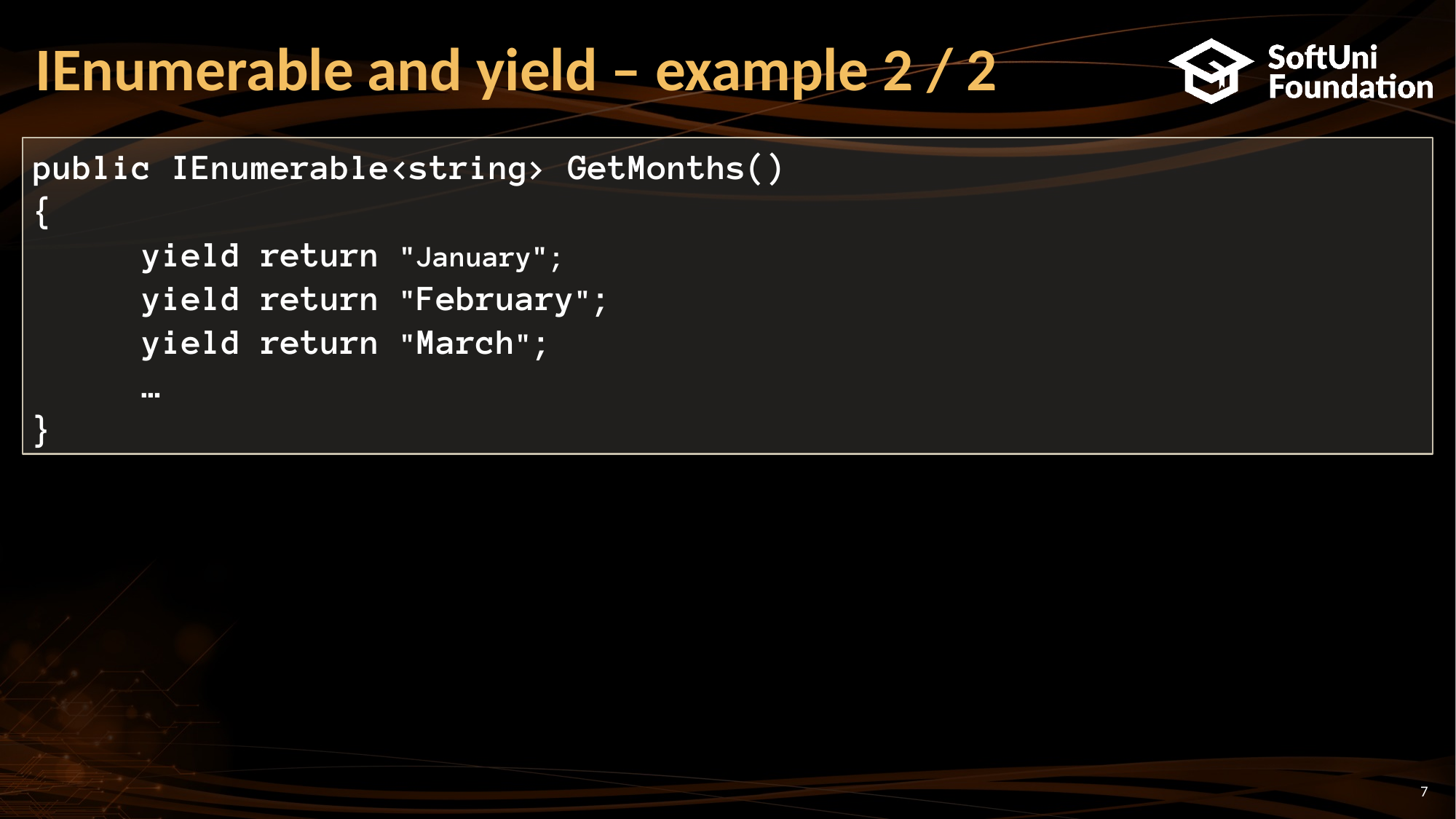

# IEnumerable and yield – example 2 / 2
public IEnumerable<string> GetMonths()
{
	yield return "January";
	yield return "February";
	yield return "March";
	…
}
7